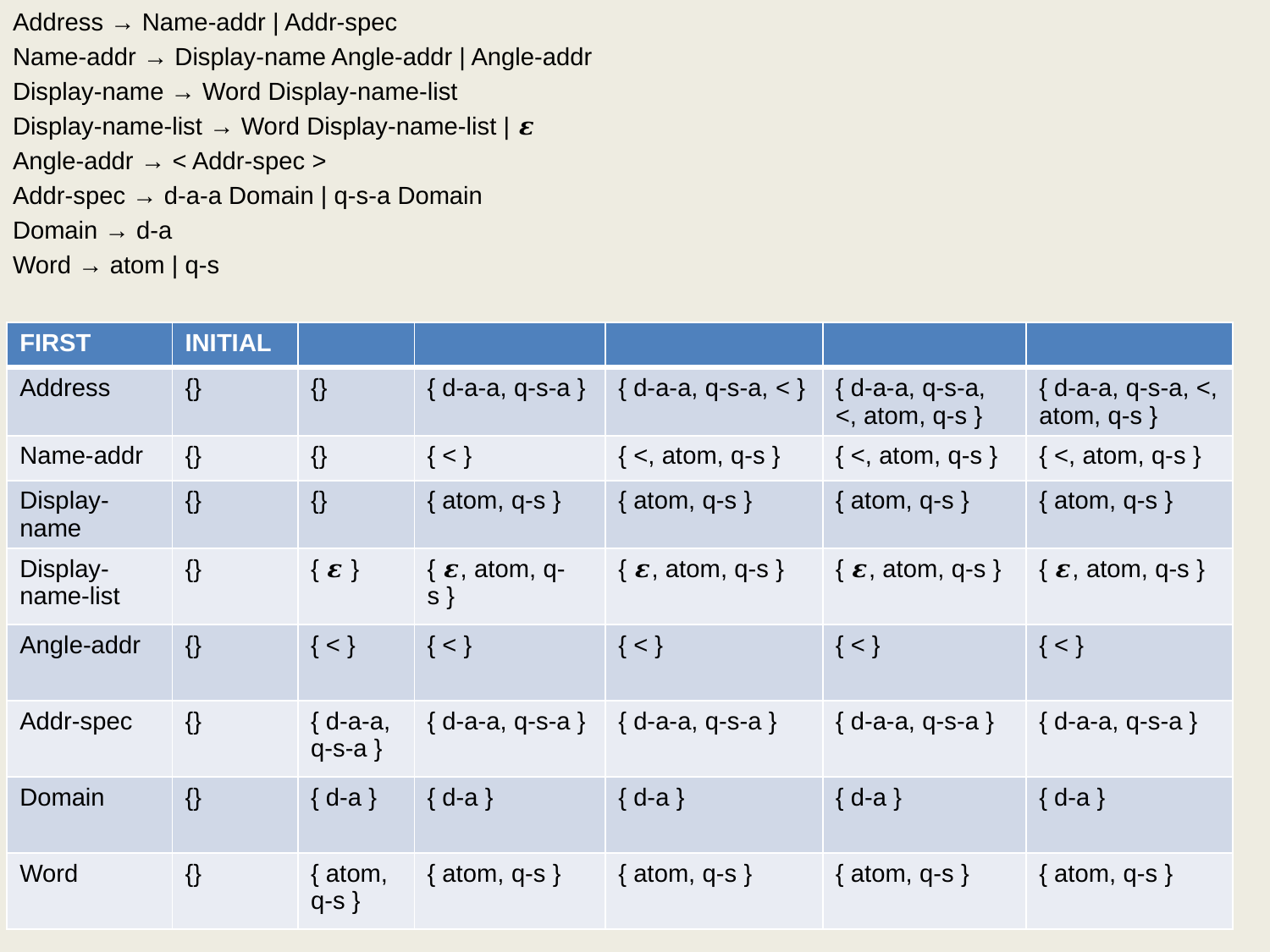

Address → Name-addr | Addr-spec
Name-addr → Display-name Angle-addr | Angle-addr
Display-name → Word Display-name-list
Display-name-list → Word Display-name-list | 𝜺
Angle-addr → < Addr-spec >
Addr-spec → d-a-a Domain | q-s-a Domain
Domain → d-a
Word → atom | q-s
| FIRST | INITIAL |  |  |  |  |  |
| --- | --- | --- | --- | --- | --- | --- |
| Address | {} | {} | { d-a-a, q-s-a } | { d-a-a, q-s-a, < } | { d-a-a, q-s-a, <, atom, q-s } | { d-a-a, q-s-a, <, atom, q-s } |
| Name-addr | {} | {} | { < } | { <, atom, q-s } | { <, atom, q-s } | { <, atom, q-s } |
| Display-name | {} | {} | { atom, q-s } | { atom, q-s } | { atom, q-s } | { atom, q-s } |
| Display-name-list | {} | { 𝜺 } | { 𝜺, atom, q-s } | { 𝜺, atom, q-s } | { 𝜺, atom, q-s } | { 𝜺, atom, q-s } |
| Angle-addr | {} | { < } | { < } | { < } | { < } | { < } |
| Addr-spec | {} | { d-a-a, q-s-a } | { d-a-a, q-s-a } | { d-a-a, q-s-a } | { d-a-a, q-s-a } | { d-a-a, q-s-a } |
| Domain | {} | { d-a } | { d-a } | { d-a } | { d-a } | { d-a } |
| Word | {} | { atom, q-s } | { atom, q-s } | { atom, q-s } | { atom, q-s } | { atom, q-s } |
38